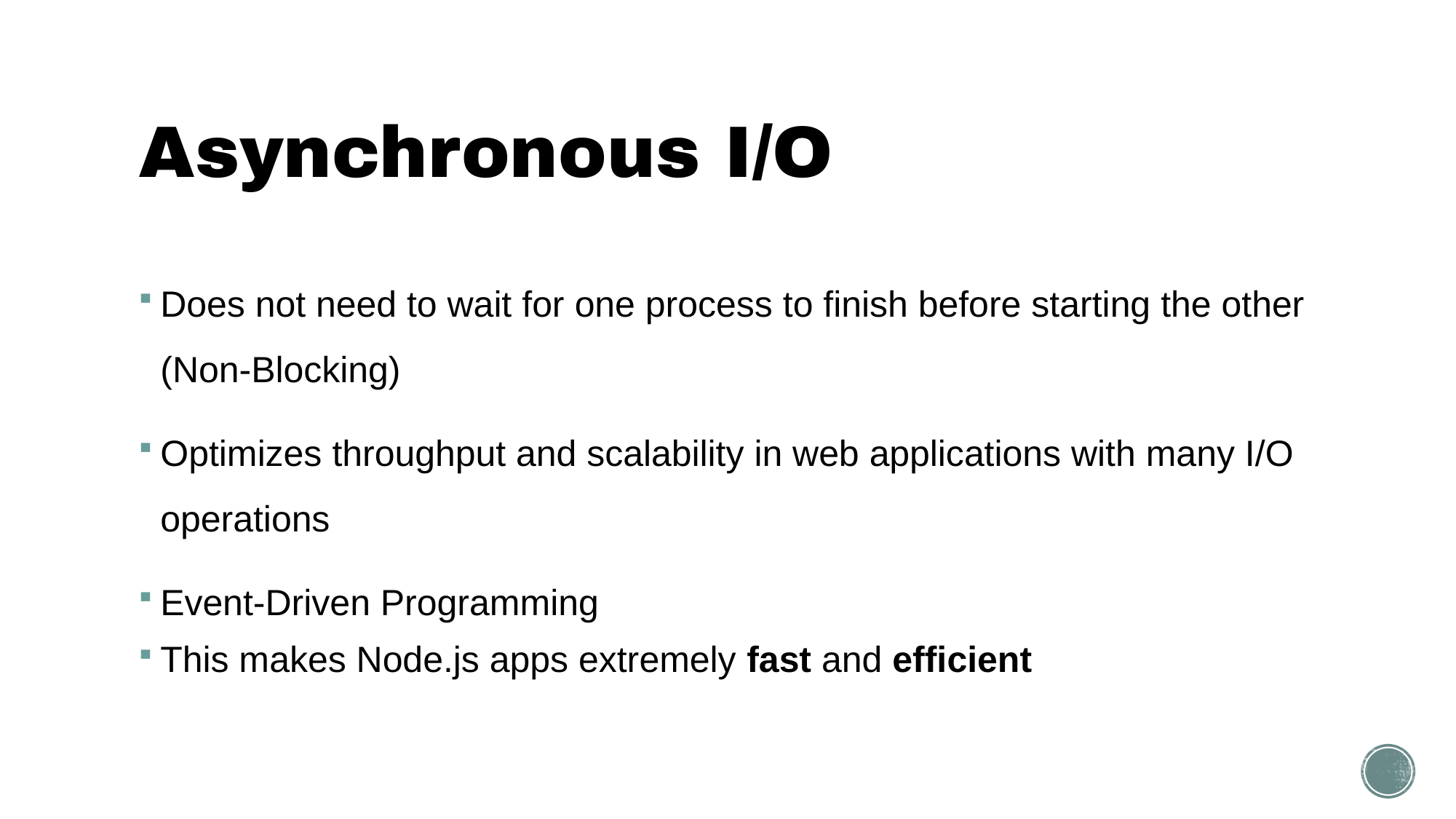

# Asynchronous I/O
Does not need to wait for one process to finish before starting the other (Non-Blocking)
Optimizes throughput and scalability in web applications with many I/O operations
Event-Driven Programming
This makes Node.js apps extremely fast and efficient